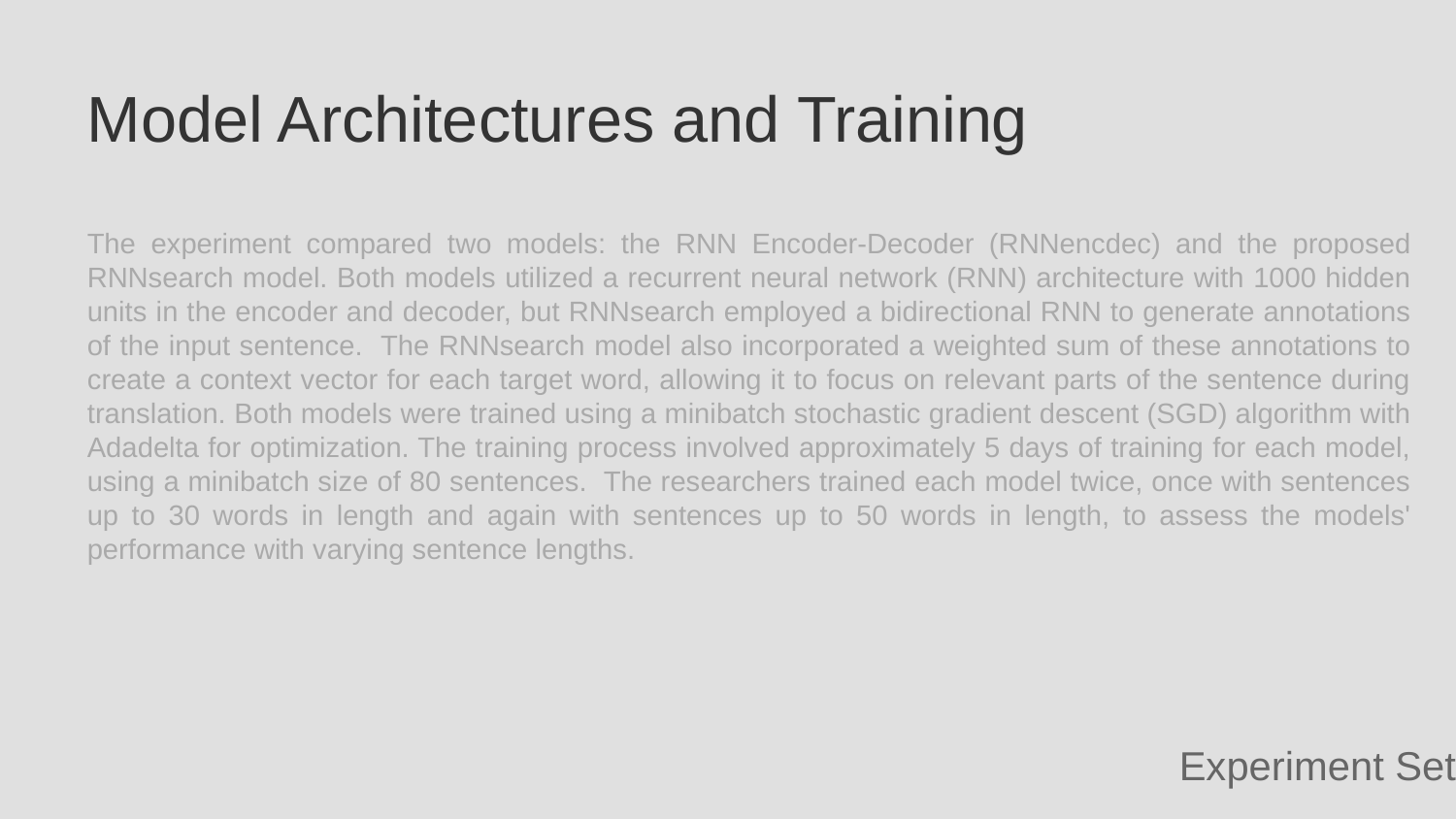

Model Architectures and Training
The experiment compared two models: the RNN Encoder-Decoder (RNNencdec) and the proposed RNNsearch model. Both models utilized a recurrent neural network (RNN) architecture with 1000 hidden units in the encoder and decoder, but RNNsearch employed a bidirectional RNN to generate annotations of the input sentence.  The RNNsearch model also incorporated a weighted sum of these annotations to create a context vector for each target word, allowing it to focus on relevant parts of the sentence during translation. Both models were trained using a minibatch stochastic gradient descent (SGD) algorithm with Adadelta for optimization. The training process involved approximately 5 days of training for each model, using a minibatch size of 80 sentences.  The researchers trained each model twice, once with sentences up to 30 words in length and again with sentences up to 50 words in length, to assess the models' performance with varying sentence lengths.
Experiment Settings